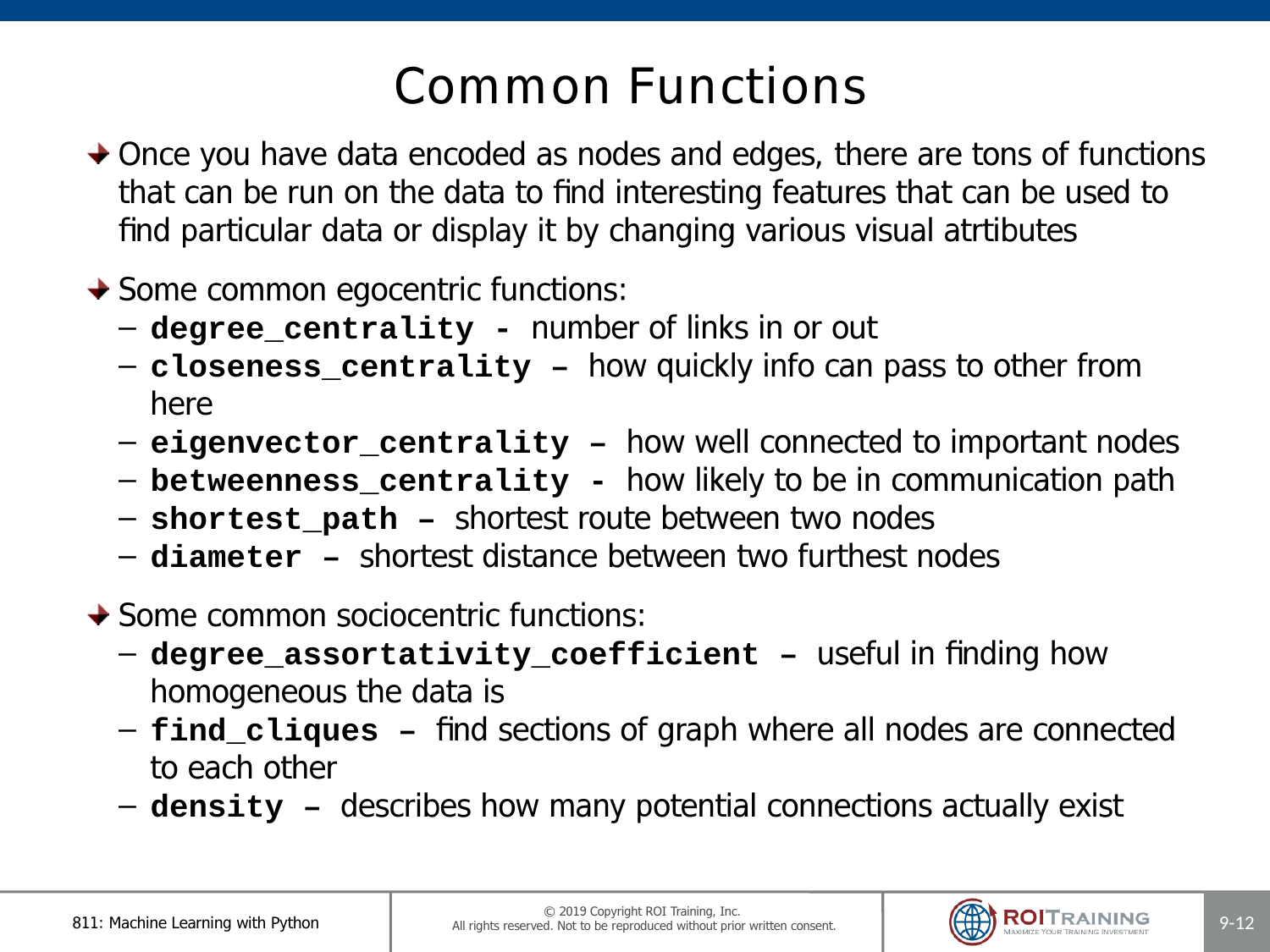

# Common Functions
Once you have data encoded as nodes and edges, there are tons of functions that can be run on the data to find interesting features that can be used to find particular data or display it by changing various visual atrtibutes
Some common egocentric functions:
degree_centrality - number of links in or out
closeness_centrality – how quickly info can pass to other from here
eigenvector_centrality – how well connected to important nodes
betweenness_centrality - how likely to be in communication path
shortest_path – shortest route between two nodes
diameter – shortest distance between two furthest nodes
Some common sociocentric functions:
degree_assortativity_coefficient – useful in finding how homogeneous the data is
find_cliques – find sections of graph where all nodes are connected to each other
density – describes how many potential connections actually exist